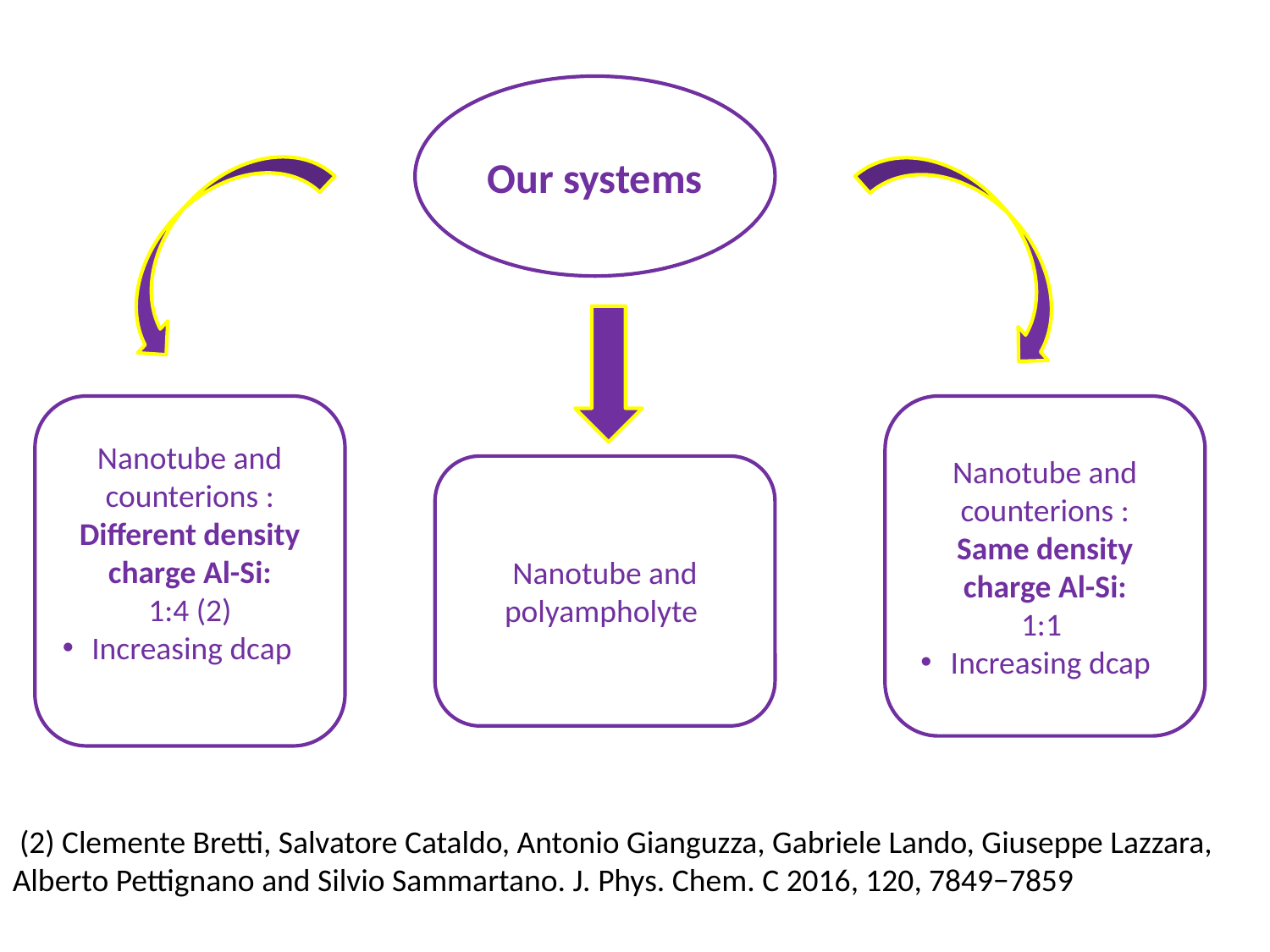

Our systems

Nanotube and counterions :
Different density charge Al-Si:
1:4 (2)
Increasing dcap

Nanotube and counterions :
Same density charge Al-Si:
1:1
Increasing dcap
Nanotube and polyampholyte
 (2) Clemente Bretti, Salvatore Cataldo, Antonio Gianguzza, Gabriele Lando, Giuseppe Lazzara,
Alberto Pettignano and Silvio Sammartano. J. Phys. Chem. C 2016, 120, 7849−7859